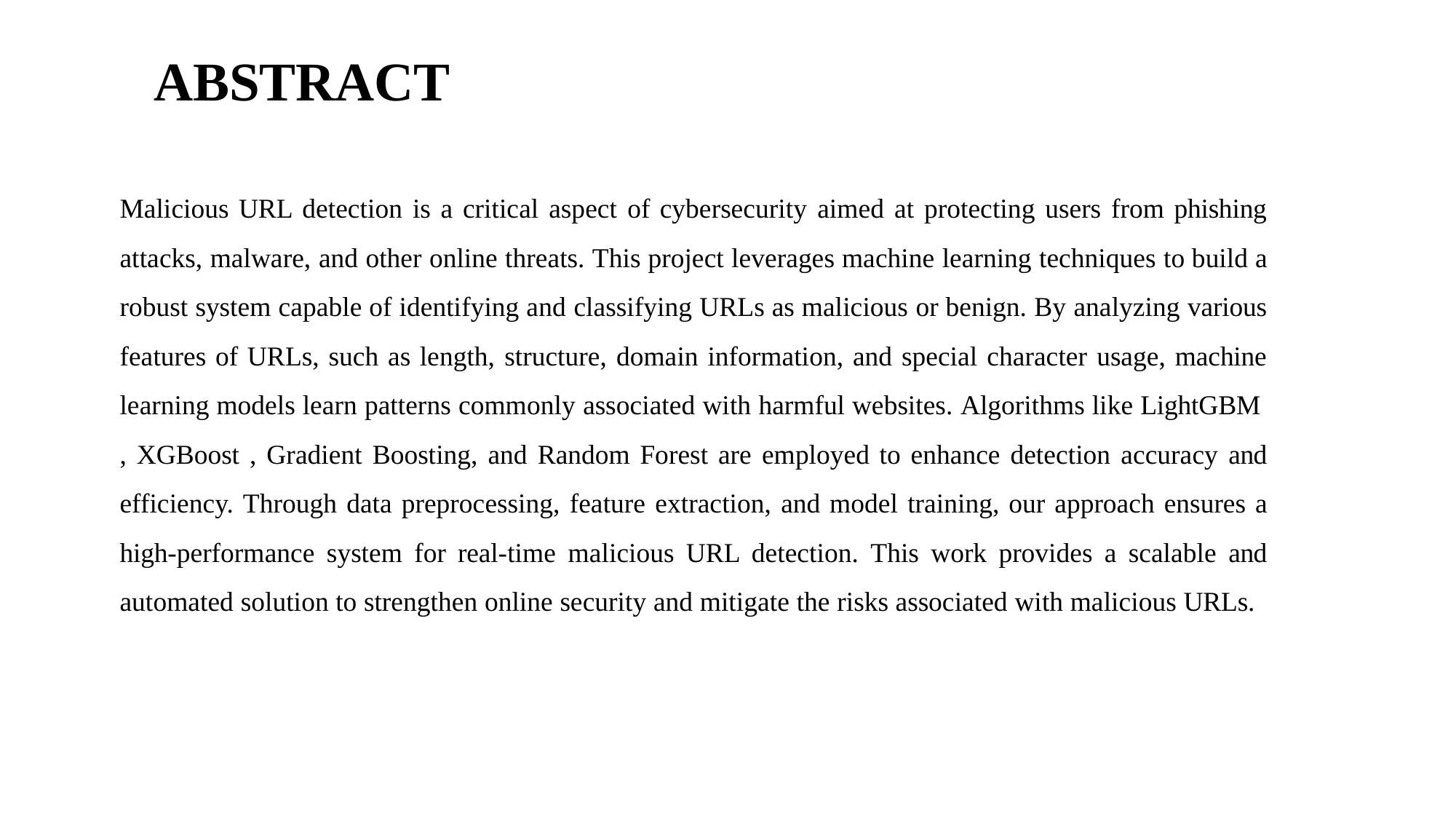

# ABSTRACT
Malicious URL detection is a critical aspect of cybersecurity aimed at protecting users from phishing attacks, malware, and other online threats. This project leverages machine learning techniques to build a robust system capable of identifying and classifying URLs as malicious or benign. By analyzing various features of URLs, such as length, structure, domain information, and special character usage, machine learning models learn patterns commonly associated with harmful websites. Algorithms like LightGBM
, XGBoost , Gradient Boosting, and Random Forest are employed to enhance detection accuracy and efficiency. Through data preprocessing, feature extraction, and model training, our approach ensures a high-performance system for real-time malicious URL detection. This work provides a scalable and automated solution to strengthen online security and mitigate the risks associated with malicious URLs.